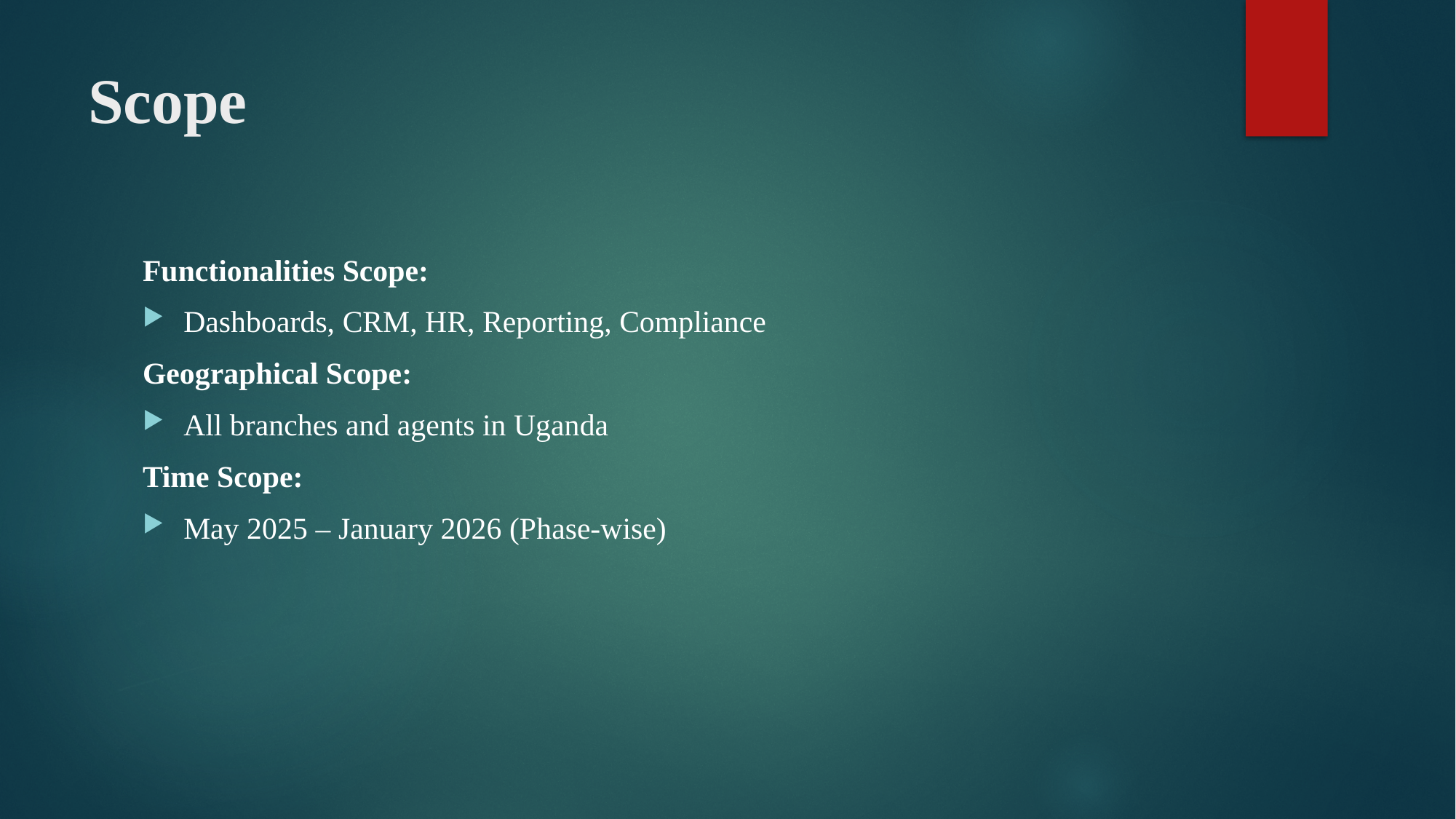

# Scope
Functionalities Scope:
Dashboards, CRM, HR, Reporting, Compliance
Geographical Scope:
All branches and agents in Uganda
Time Scope:
May 2025 – January 2026 (Phase-wise)